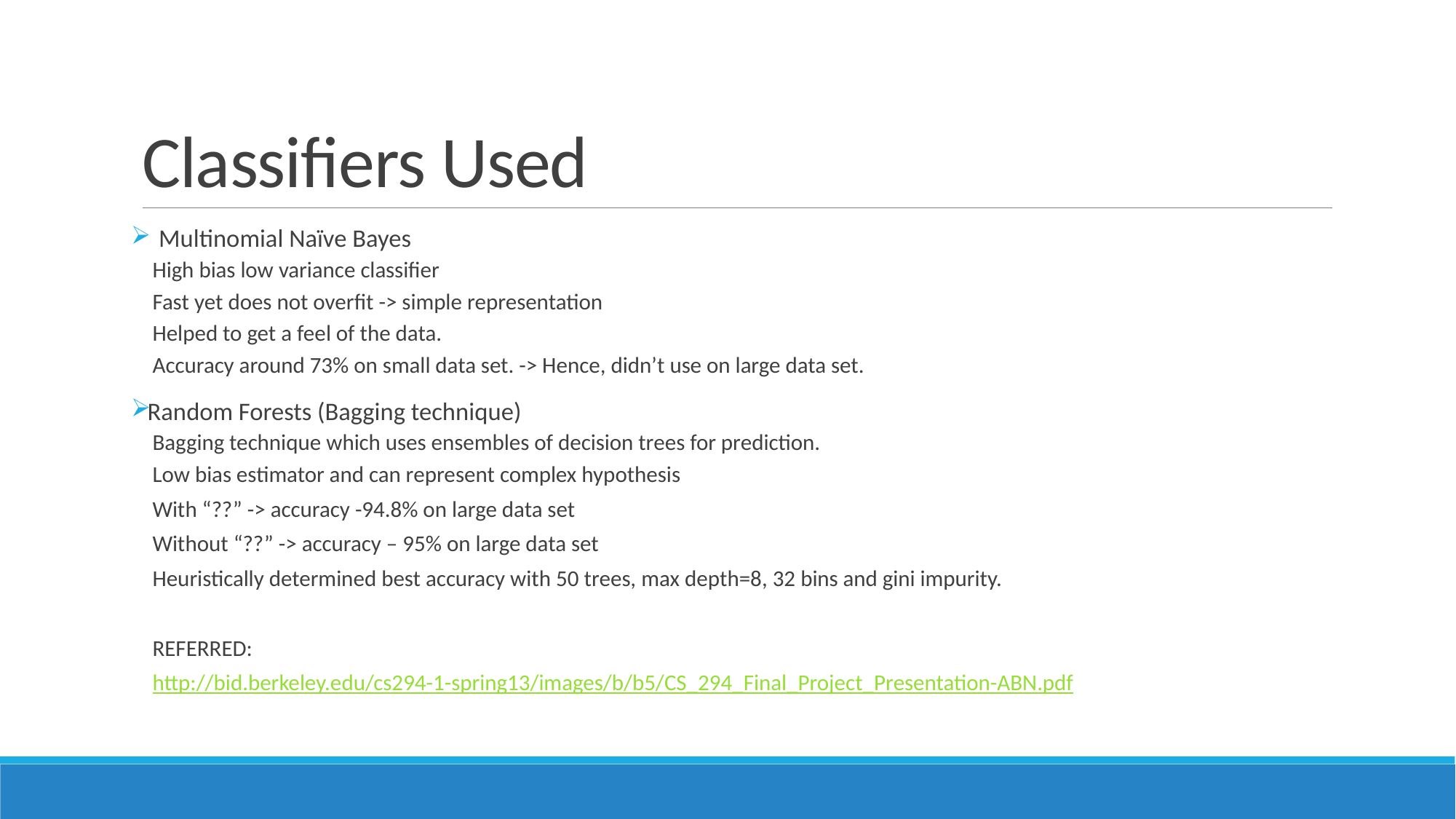

# Classifiers Used
  Multinomial Naïve Bayes
	High bias low variance classifier
	Fast yet does not overfit -> simple representation
	Helped to get a feel of the data.
	Accuracy around 73% on small data set. -> Hence, didn’t use on large data set.
Random Forests (Bagging technique)
	Bagging technique which uses ensembles of decision trees for prediction.
	Low bias estimator and can represent complex hypothesis
	With “??” -> accuracy -94.8% on large data set
	Without “??” -> accuracy – 95% on large data set
	Heuristically determined best accuracy with 50 trees, max depth=8, 32 bins and gini impurity.

REFERRED:
http://bid.berkeley.edu/cs294-1-spring13/images/b/b5/CS_294_Final_Project_Presentation-ABN.pdf